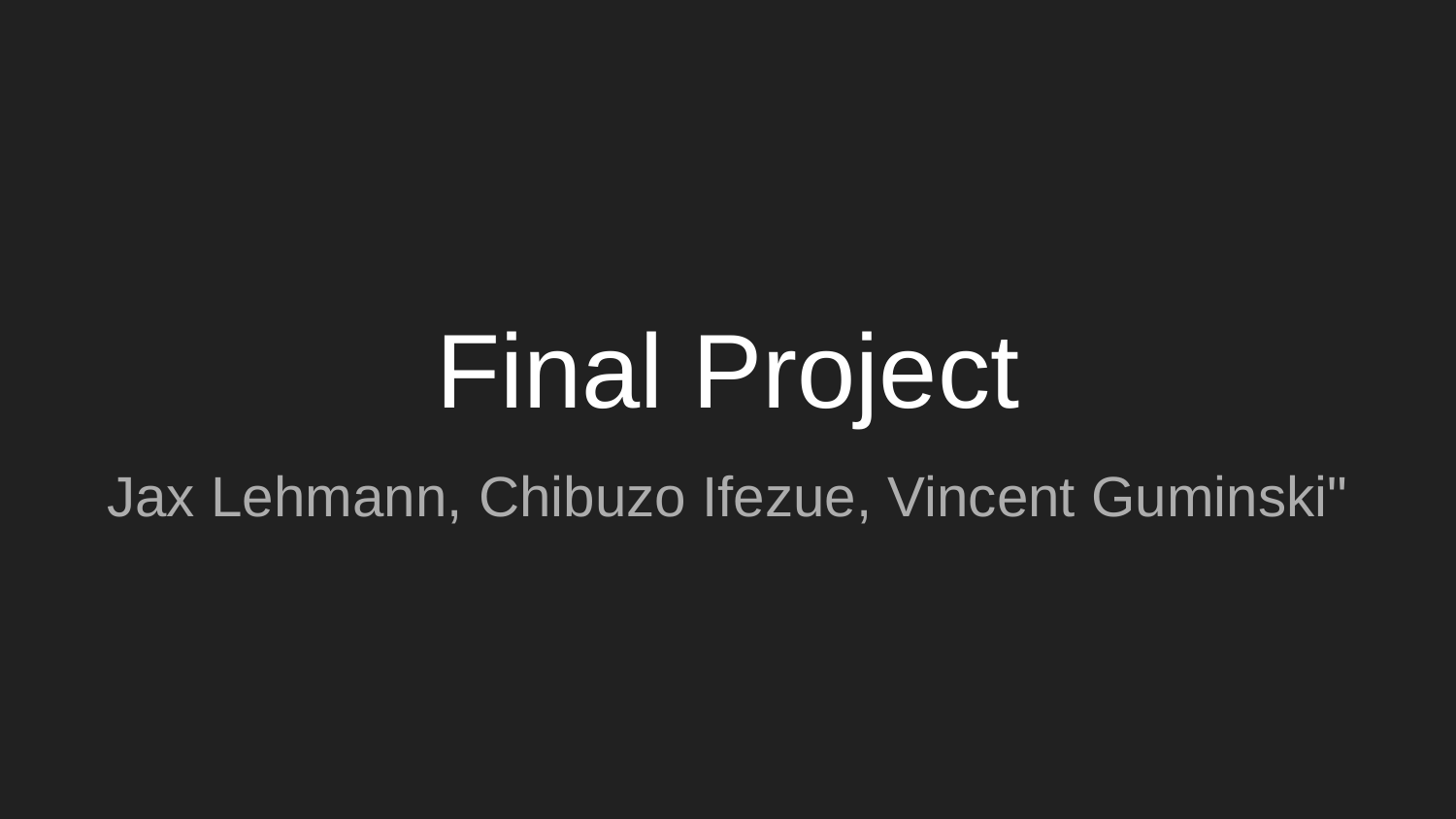

# Final Project
Jax Lehmann, Chibuzo Ifezue, Vincent Guminski"